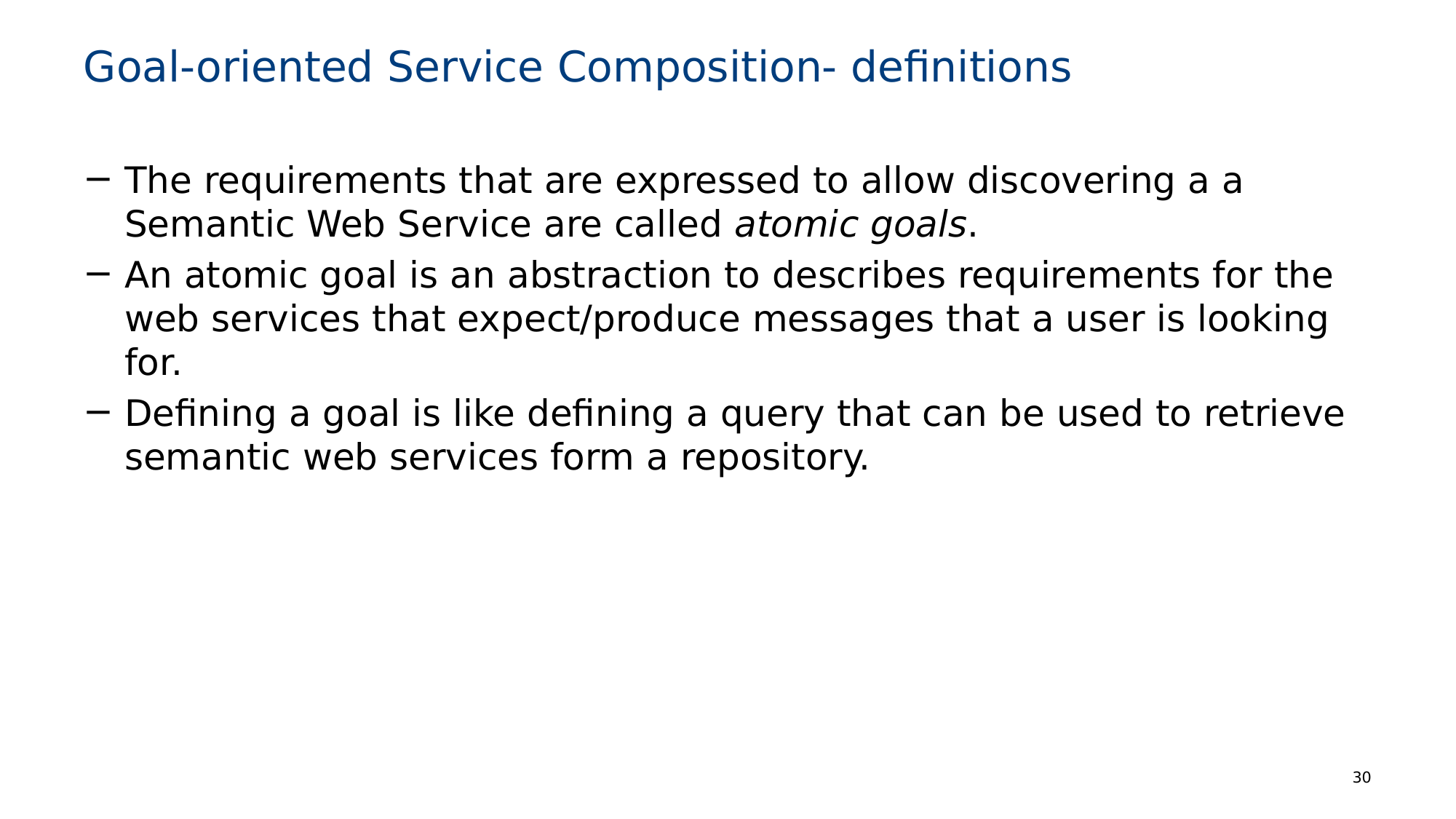

# Goal-oriented Service Composition- definitions
The requirements that are expressed to allow discovering a a Semantic Web Service are called atomic goals.
An atomic goal is an abstraction to describes requirements for the web services that expect/produce messages that a user is looking for.
Defining a goal is like defining a query that can be used to retrieve semantic web services form a repository.
30